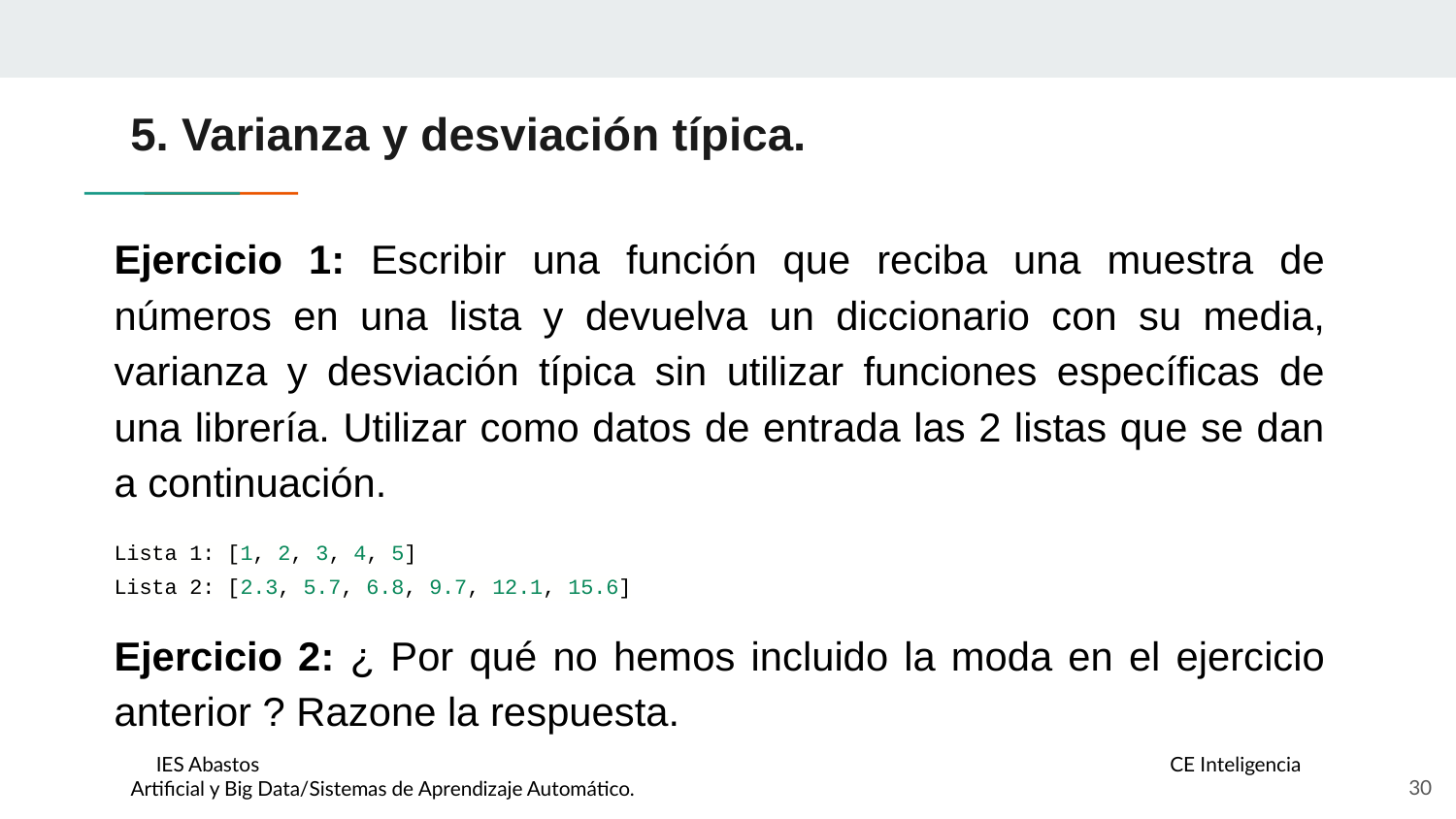

# 5. Varianza y desviación típica.

Ejercicio 1: Escribir una función que reciba una muestra de números en una lista y devuelva un diccionario con su media, varianza y desviación típica sin utilizar funciones específicas de una librería. Utilizar como datos de entrada las 2 listas que se dan a continuación.
Lista 1: [1, 2, 3, 4, 5]
Lista 2: [2.3, 5.7, 6.8, 9.7, 12.1, 15.6]
Ejercicio 2: ¿ Por qué no hemos incluido la moda en el ejercicio anterior ? Razone la respuesta.

30